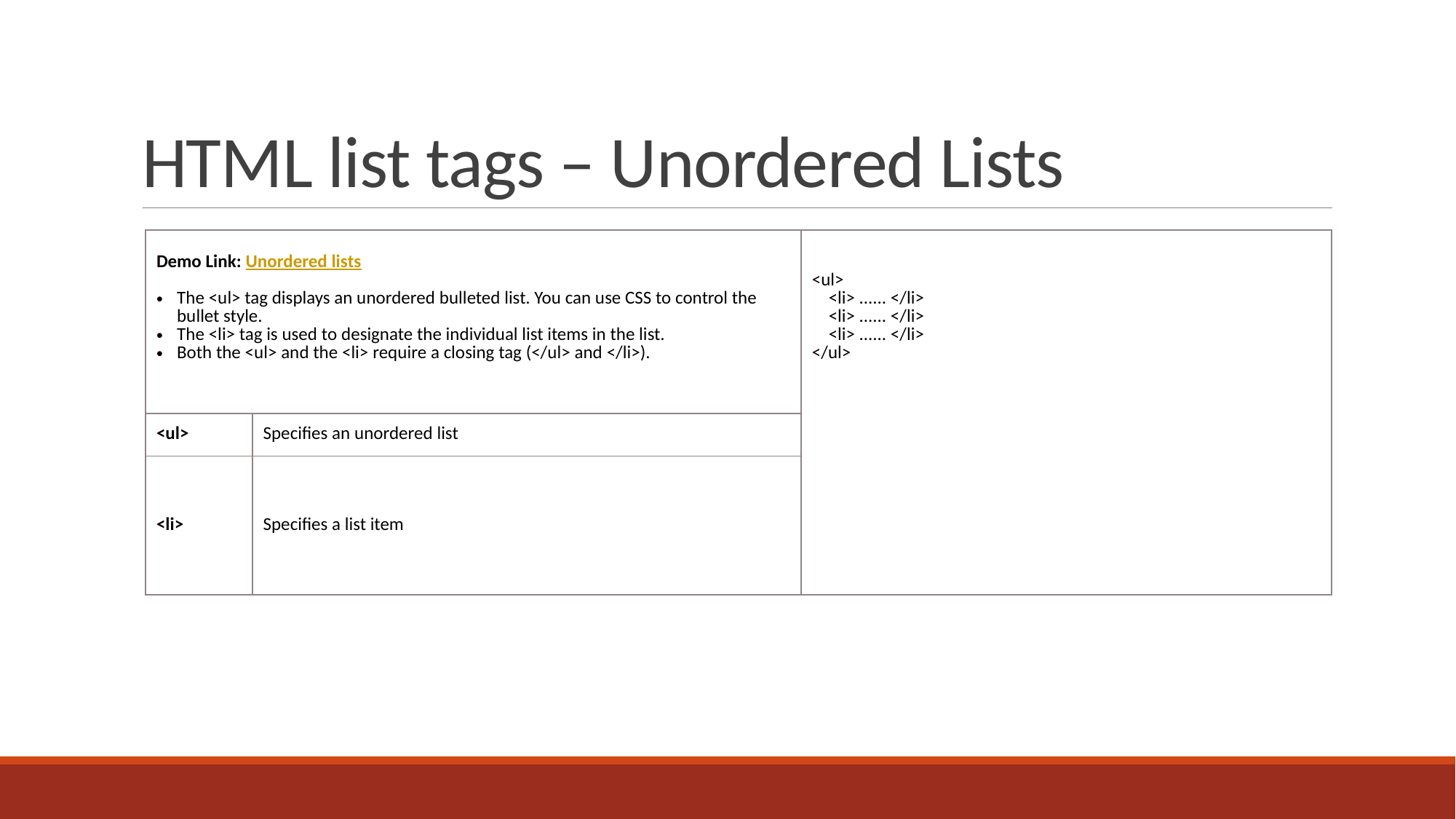

# HTML list tags – Unordered Lists
| Demo Link: Unordered lists The <ul> tag displays an unordered bulleted list. You can use CSS to control the bullet style. The <li> tag is used to designate the individual list items in the list. Both the <ul> and the <li> require a closing tag (</ul> and </li>). |  | <ul> <li> ...... </li> <li> ...... </li> <li> ...... </li> </ul> |
| --- | --- | --- |
| <ul> | Specifies an unordered list |  |
| <li> | Specifies a list item |  |